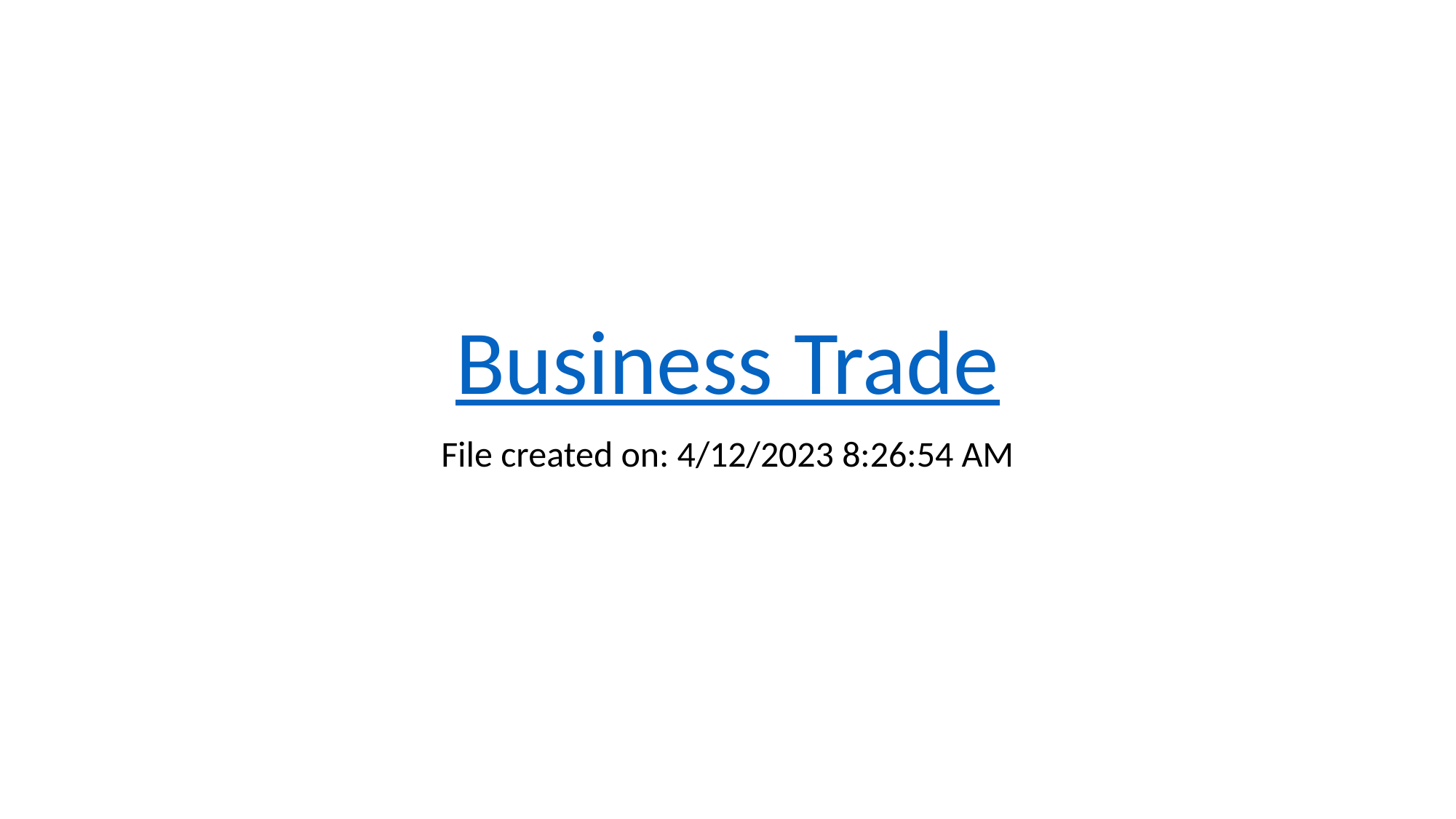

# Business Trade
File created on: 4/12/2023 8:26:54 AM